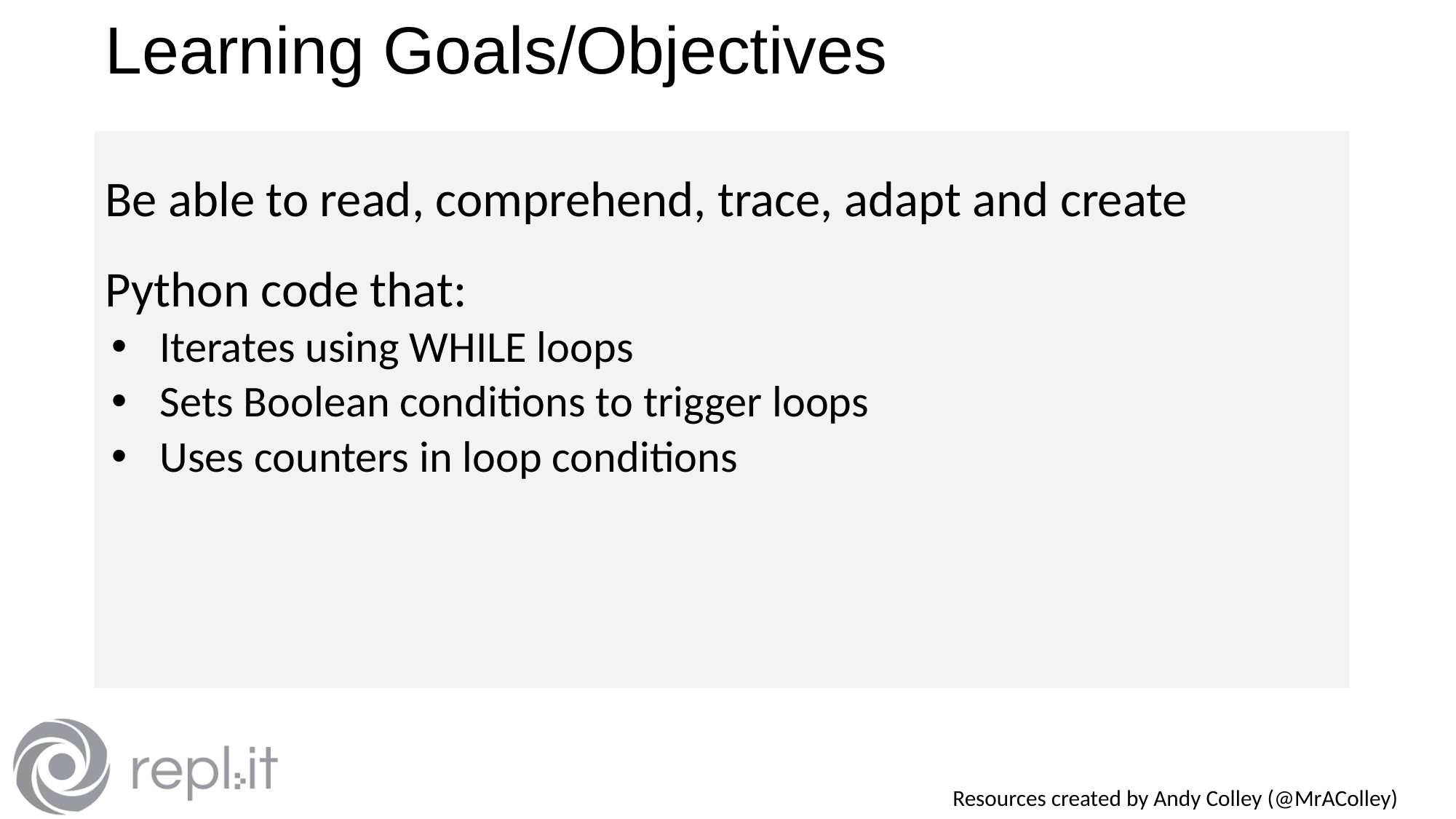

# Learning Goals/Objectives
Be able to read, comprehend, trace, adapt and create Python code that:
Iterates using WHILE loops
Sets Boolean conditions to trigger loops
Uses counters in loop conditions